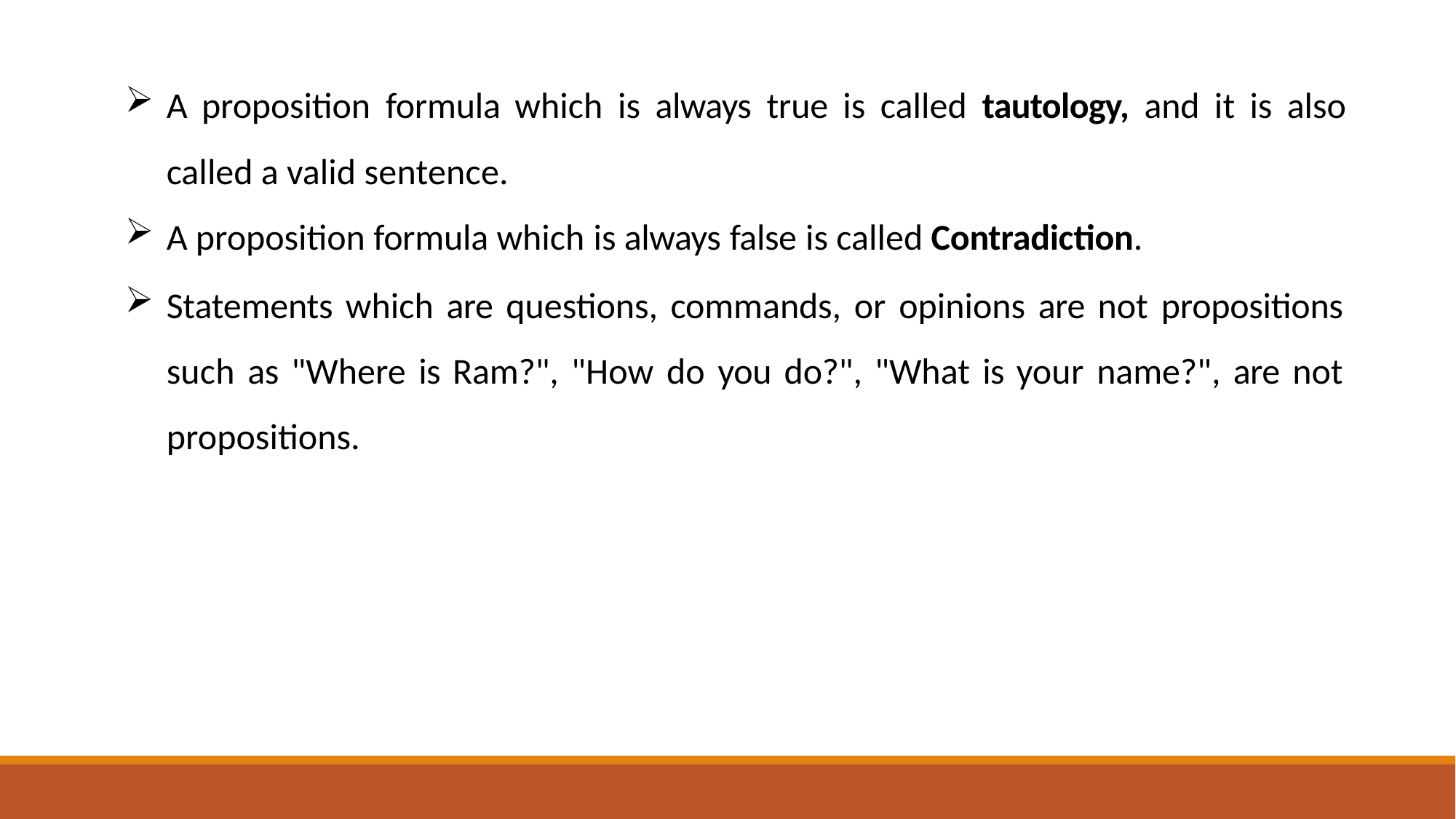

A proposition formula which is always true is called tautology, and it is also
called a valid sentence.
A proposition formula which is always false is called Contradiction.
Statements which are questions, commands, or opinions are not propositions  such as "Where is Ram?", "How do you do?", "What is your name?", are not  propositions.